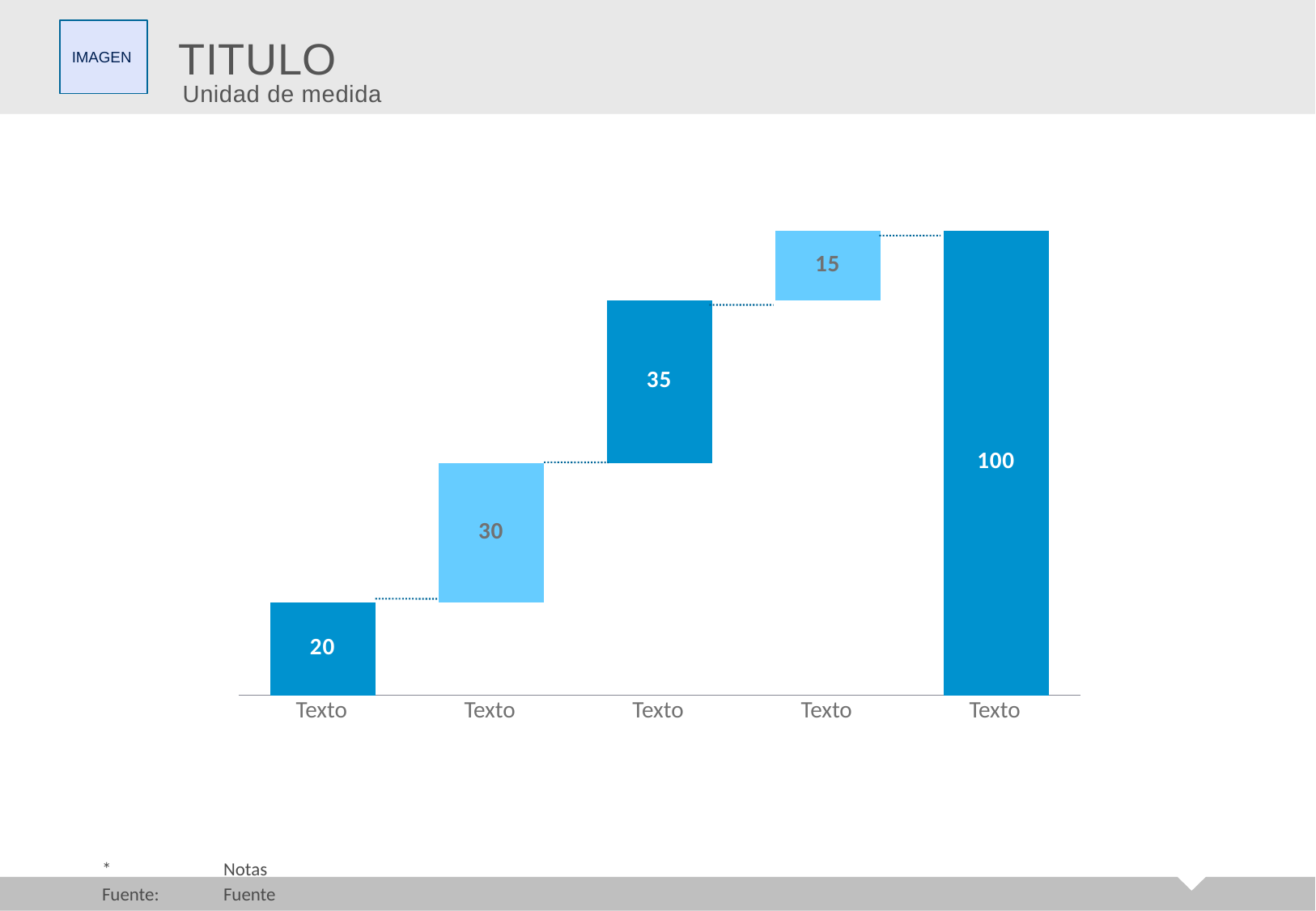

TITULO
IMAGEN
Unidad de medida

### Chart

| Category | Serie 1 | Serie 2 |
|---|---|---|
| Label 1 | None | 20.0 |
| Label 2 | 20.0 | 30.0 |
| Label 3 | 50.0 | 35.0 |
| Label 4 | 85.0 | 15.0 |
| Label 5 | None | 100.0 |

Texto
Texto
Texto
Texto
Texto
	*	Notas
	Fuente:	Fuente